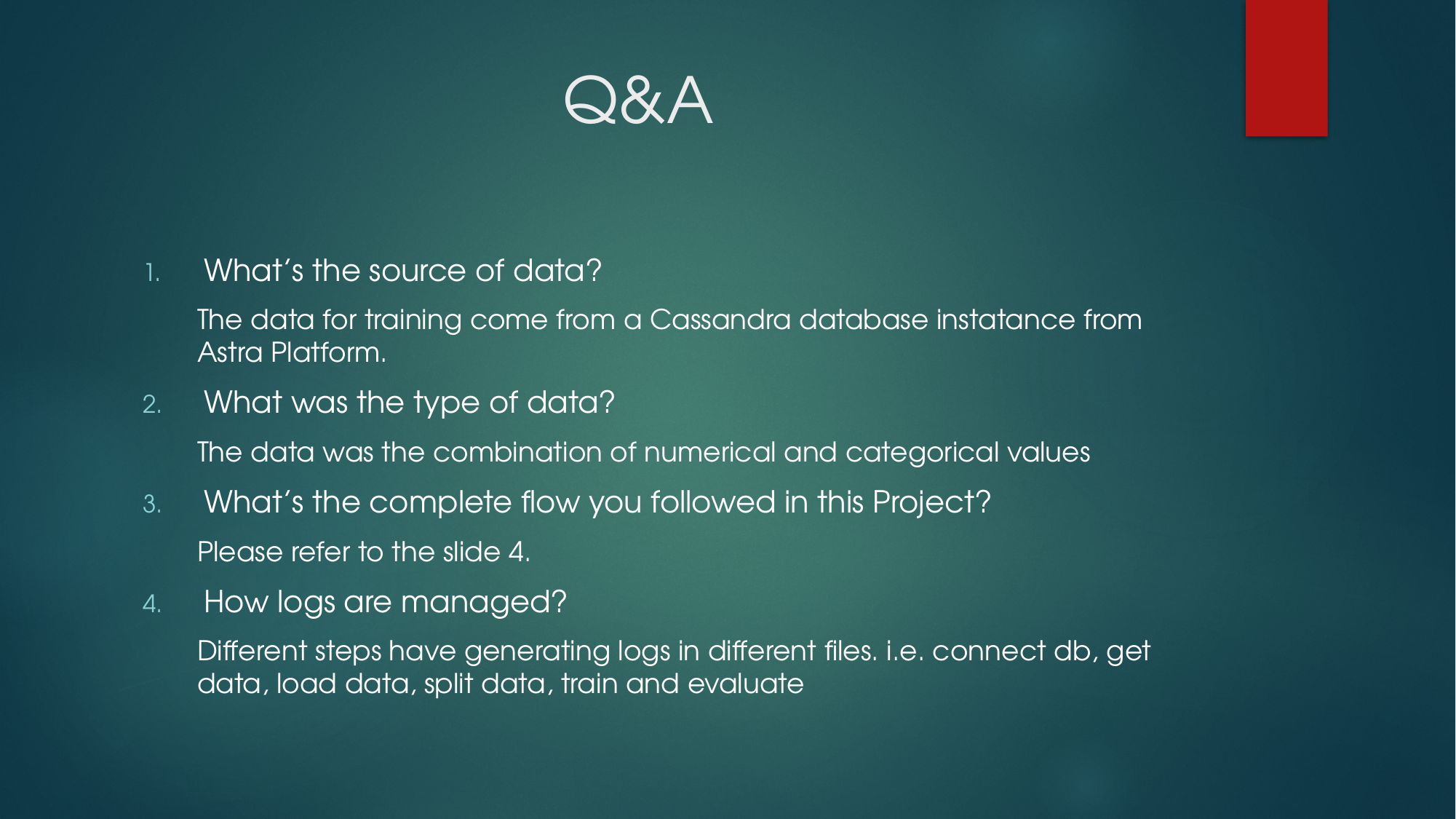

# Q&A
What’s the source of data?
The data for training come from a Cassandra database instatance from Astra Platform.
What was the type of data?
The data was the combination of numerical and categorical values
What’s the complete flow you followed in this Project?
Please refer to the slide 4.
How logs are managed?
Different steps have generating logs in different files. i.e. connect db, get data, load data, split data, train and evaluate